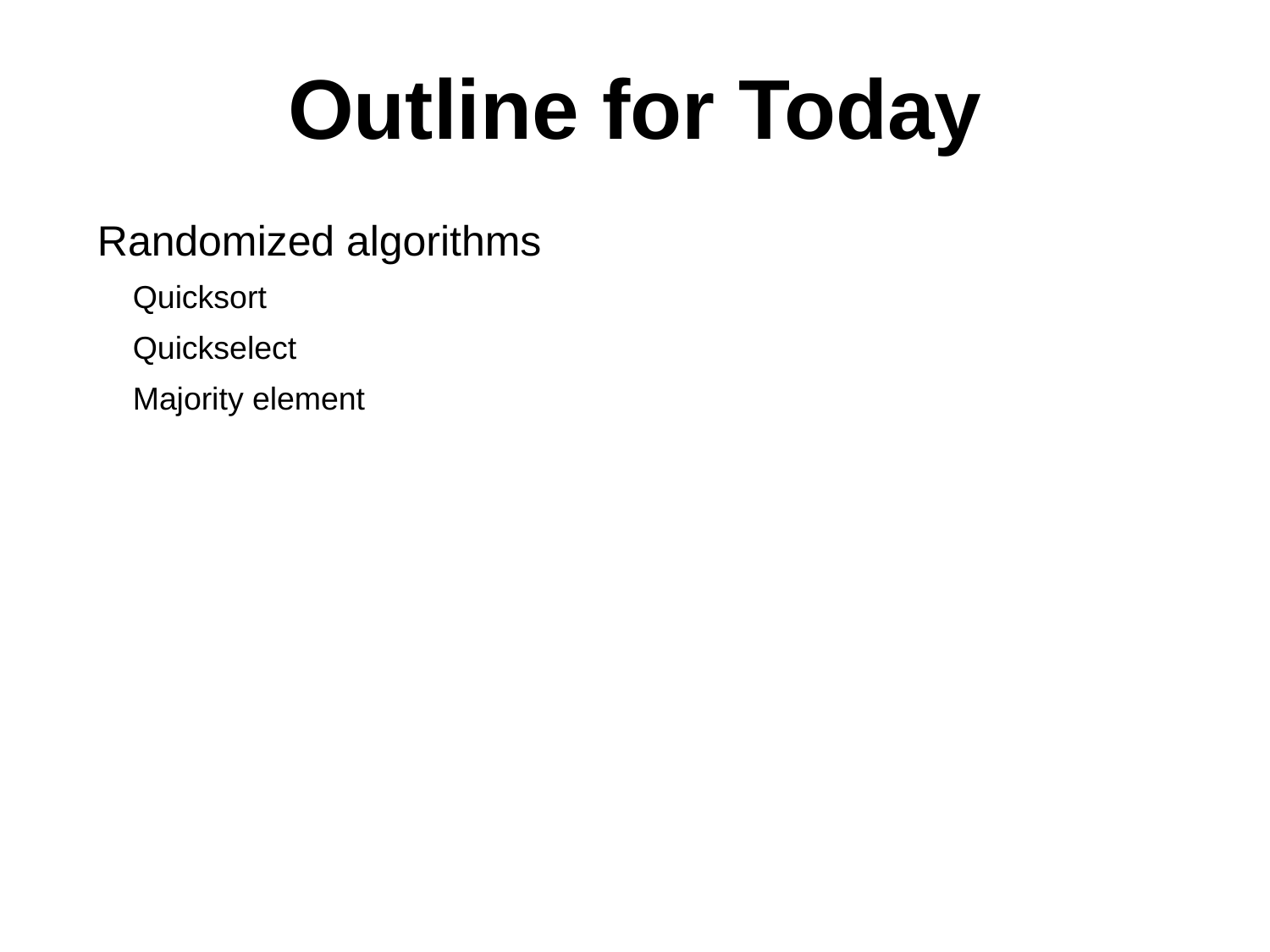

Outline for Today
Randomized algorithms

    Quicksort

    Quickselect

    Majority element